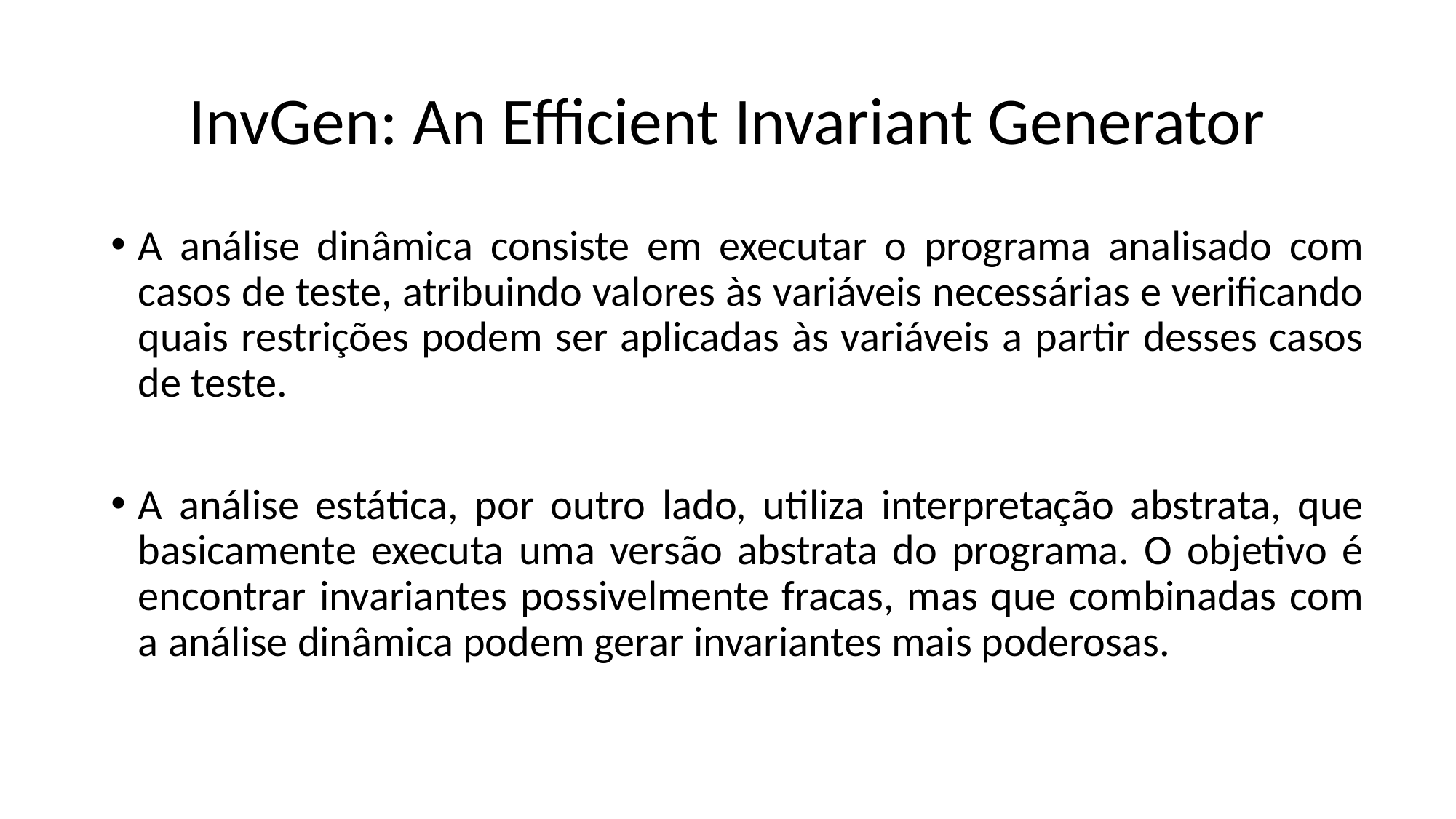

# InvGen: An Efficient Invariant Generator
A análise dinâmica consiste em executar o programa analisado com casos de teste, atribuindo valores às variáveis necessárias e verificando quais restrições podem ser aplicadas às variáveis a partir desses casos de teste.

A análise estática, por outro lado, utiliza interpretação abstrata, que basicamente executa uma versão abstrata do programa. O objetivo é encontrar invariantes possivelmente fracas, mas que combinadas com a análise dinâmica podem gerar invariantes mais poderosas.